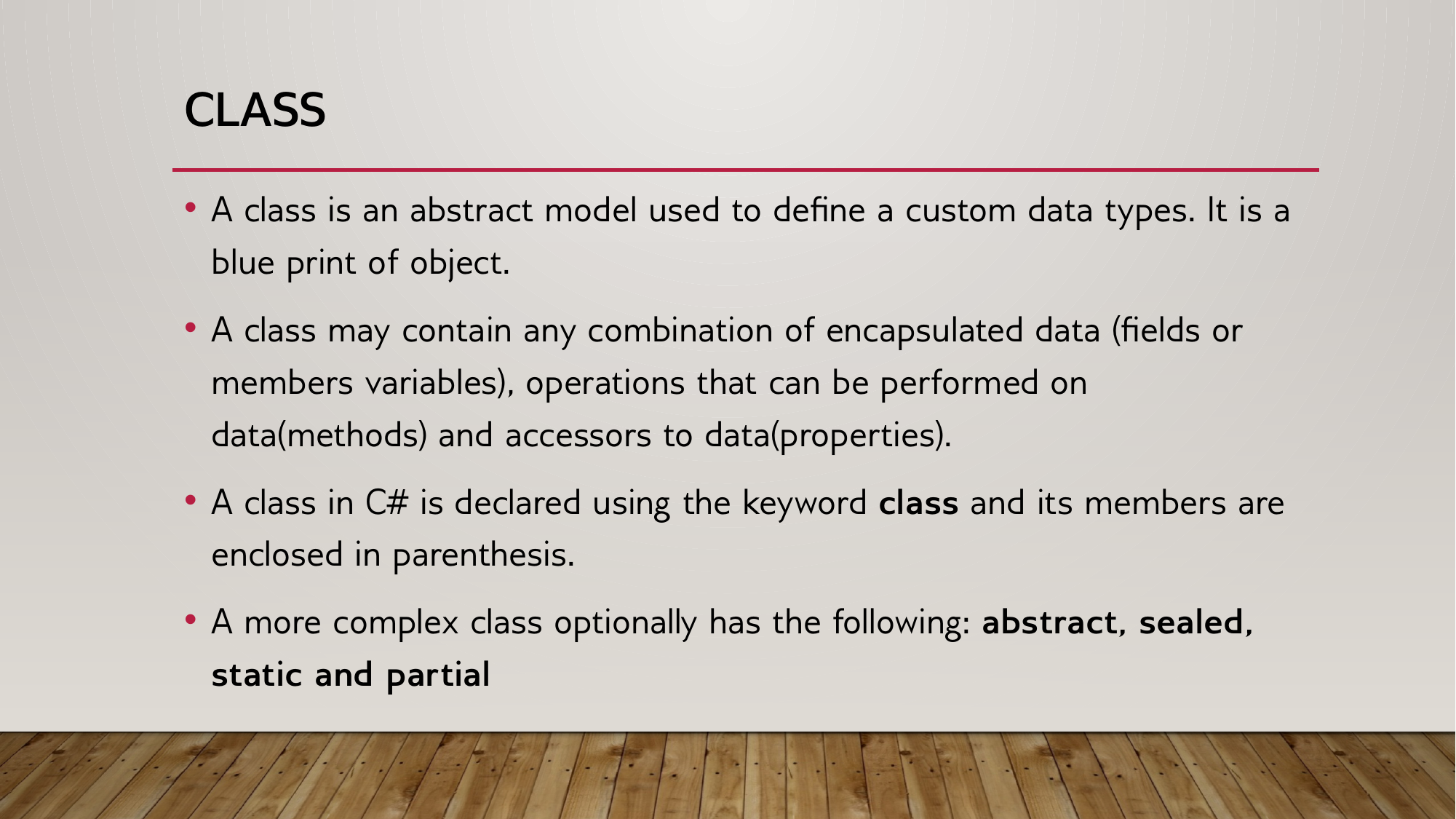

# Class
A class is an abstract model used to define a custom data types. It is a blue print of object.
A class may contain any combination of encapsulated data (fields or members variables), operations that can be performed on data(methods) and accessors to data(properties).
A class in C# is declared using the keyword class and its members are enclosed in parenthesis.
A more complex class optionally has the following: abstract, sealed, static and partial